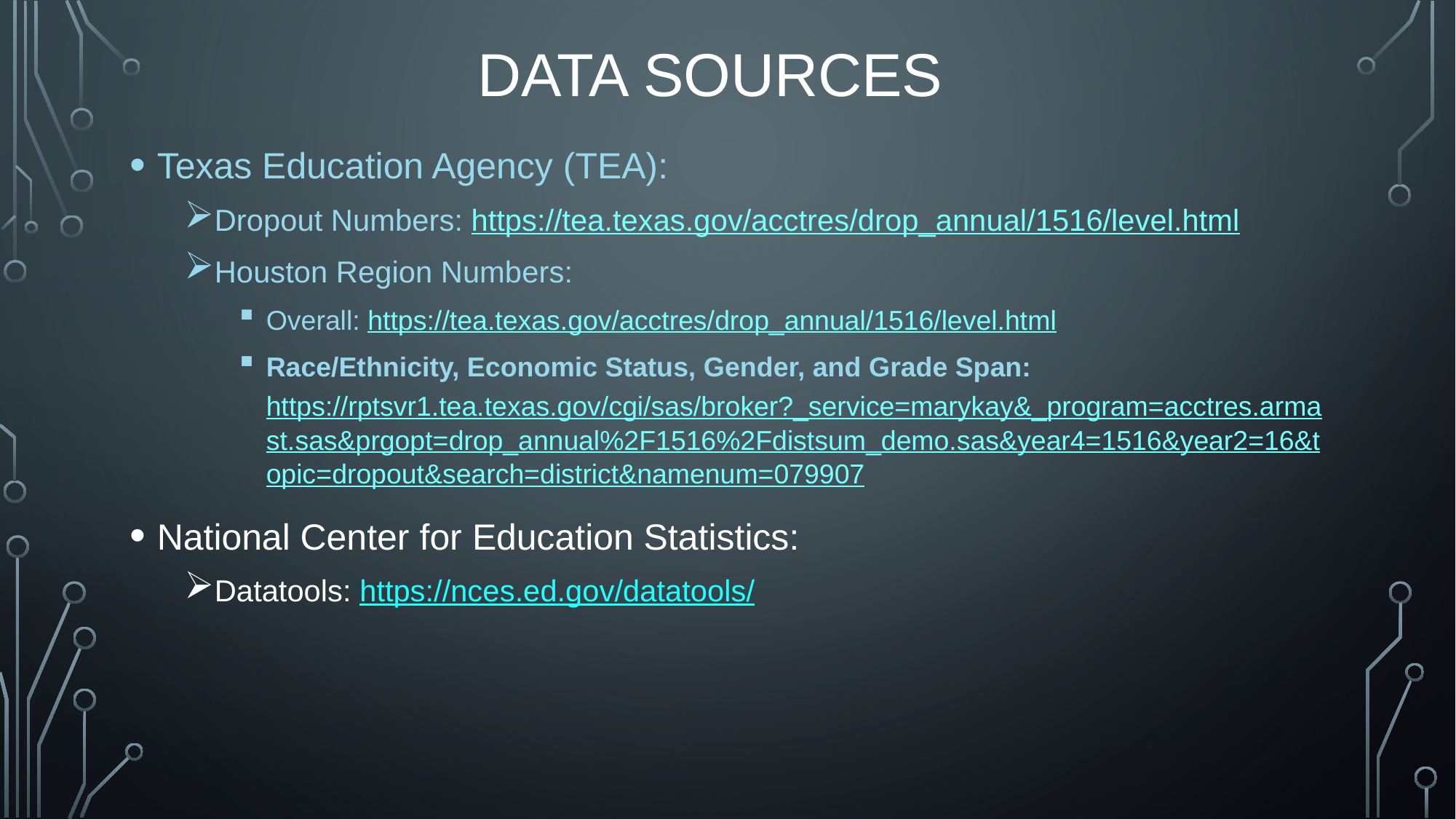

# Data Sources
Texas Education Agency (TEA):
Dropout Numbers: https://tea.texas.gov/acctres/drop_annual/1516/level.html
Houston Region Numbers:
Overall: https://tea.texas.gov/acctres/drop_annual/1516/level.html
Race/Ethnicity, Economic Status, Gender, and Grade Span: https://rptsvr1.tea.texas.gov/cgi/sas/broker?_service=marykay&_program=acctres.armast.sas&prgopt=drop_annual%2F1516%2Fdistsum_demo.sas&year4=1516&year2=16&topic=dropout&search=district&namenum=079907
National Center for Education Statistics:
Datatools: https://nces.ed.gov/datatools/